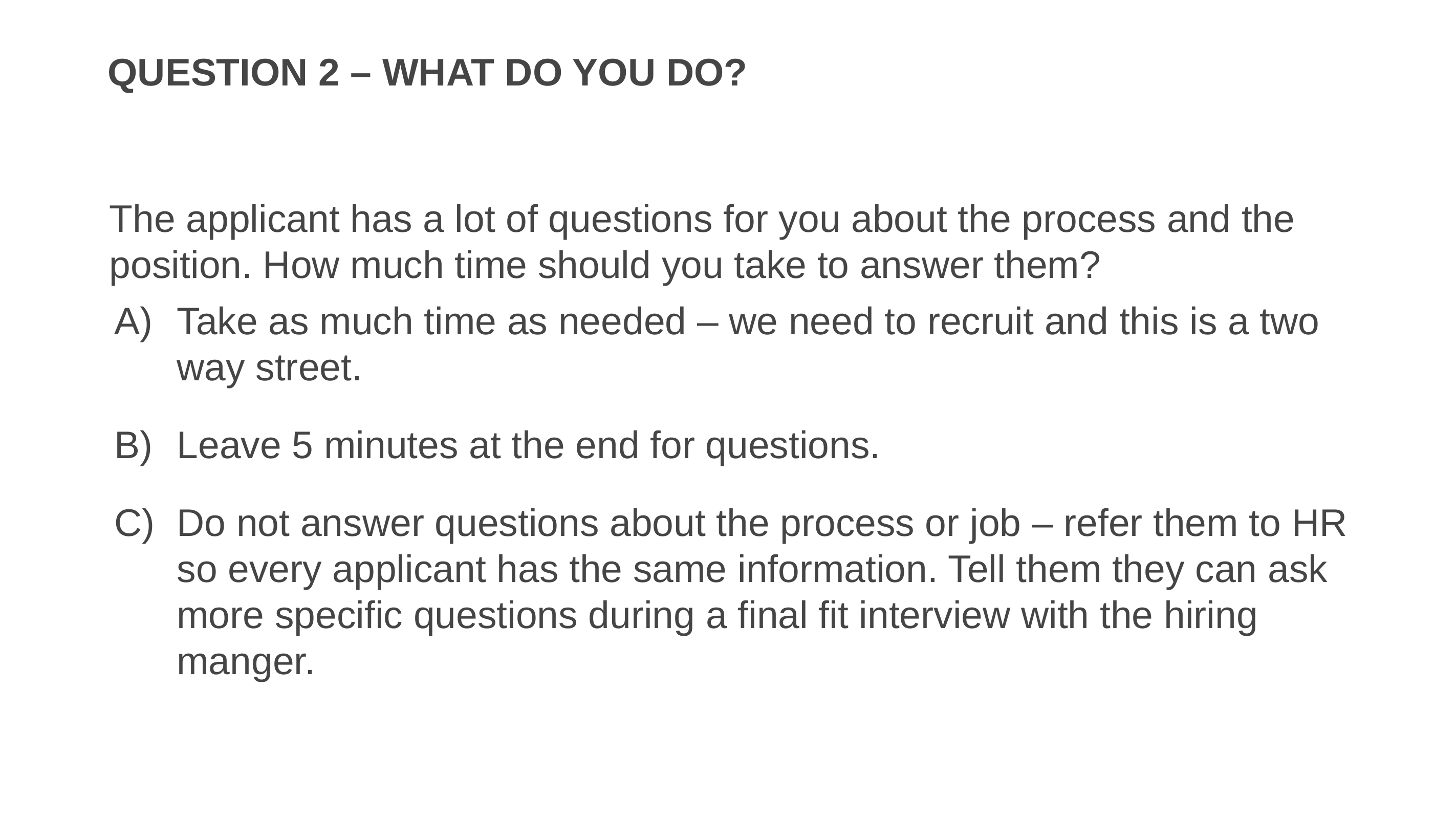

# QUESTION 2 – WHAT DO YOU DO?
The applicant has a lot of questions for you about the process and the position. How much time should you take to answer them?
Take as much time as needed – we need to recruit and this is a two way street.
Leave 5 minutes at the end for questions.
Do not answer questions about the process or job – refer them to HR so every applicant has the same information. Tell them they can ask more specific questions during a final fit interview with the hiring manger.